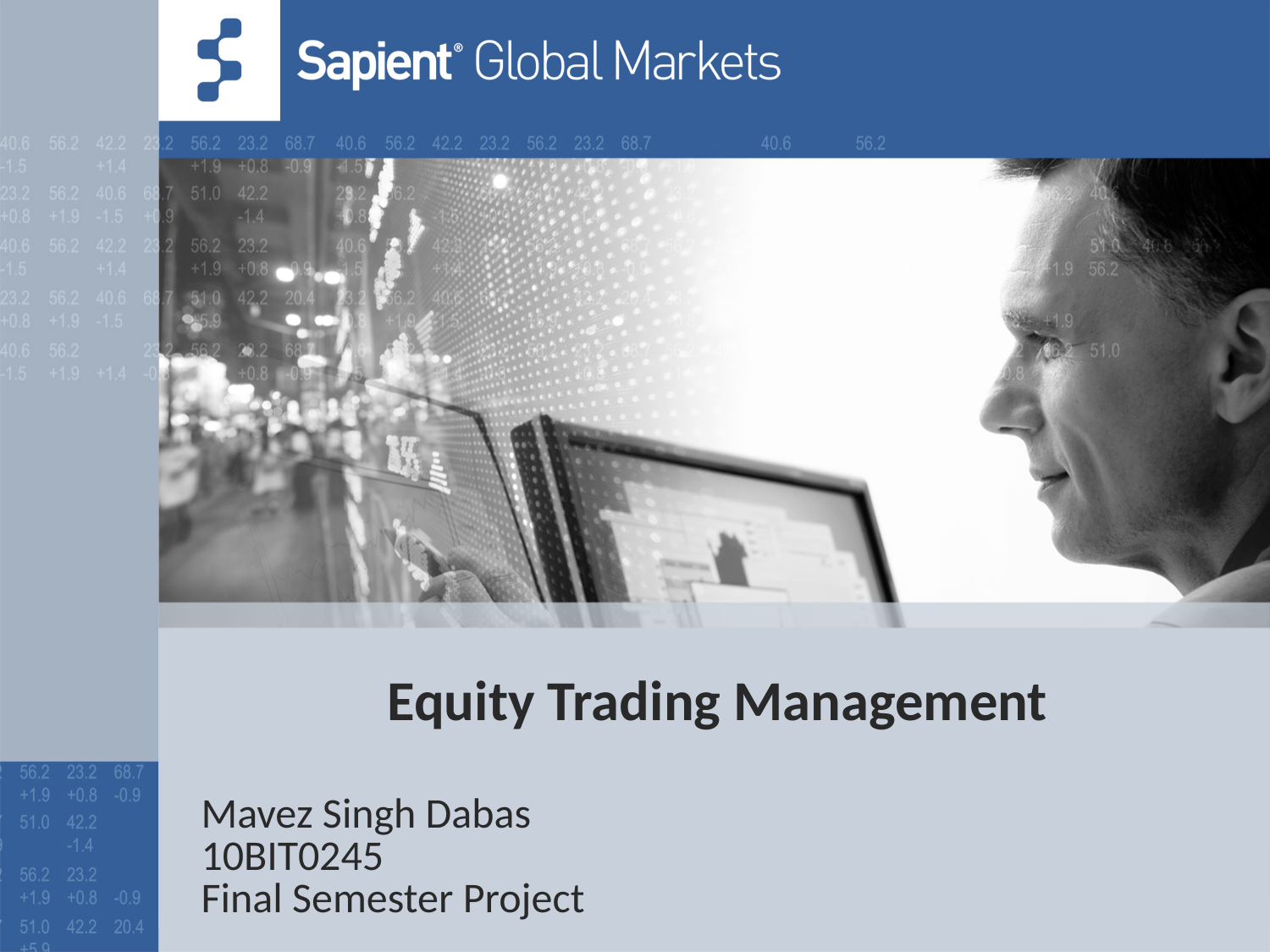

# Equity Trading Management
Mavez Singh Dabas
10BIT0245
Final Semester Project